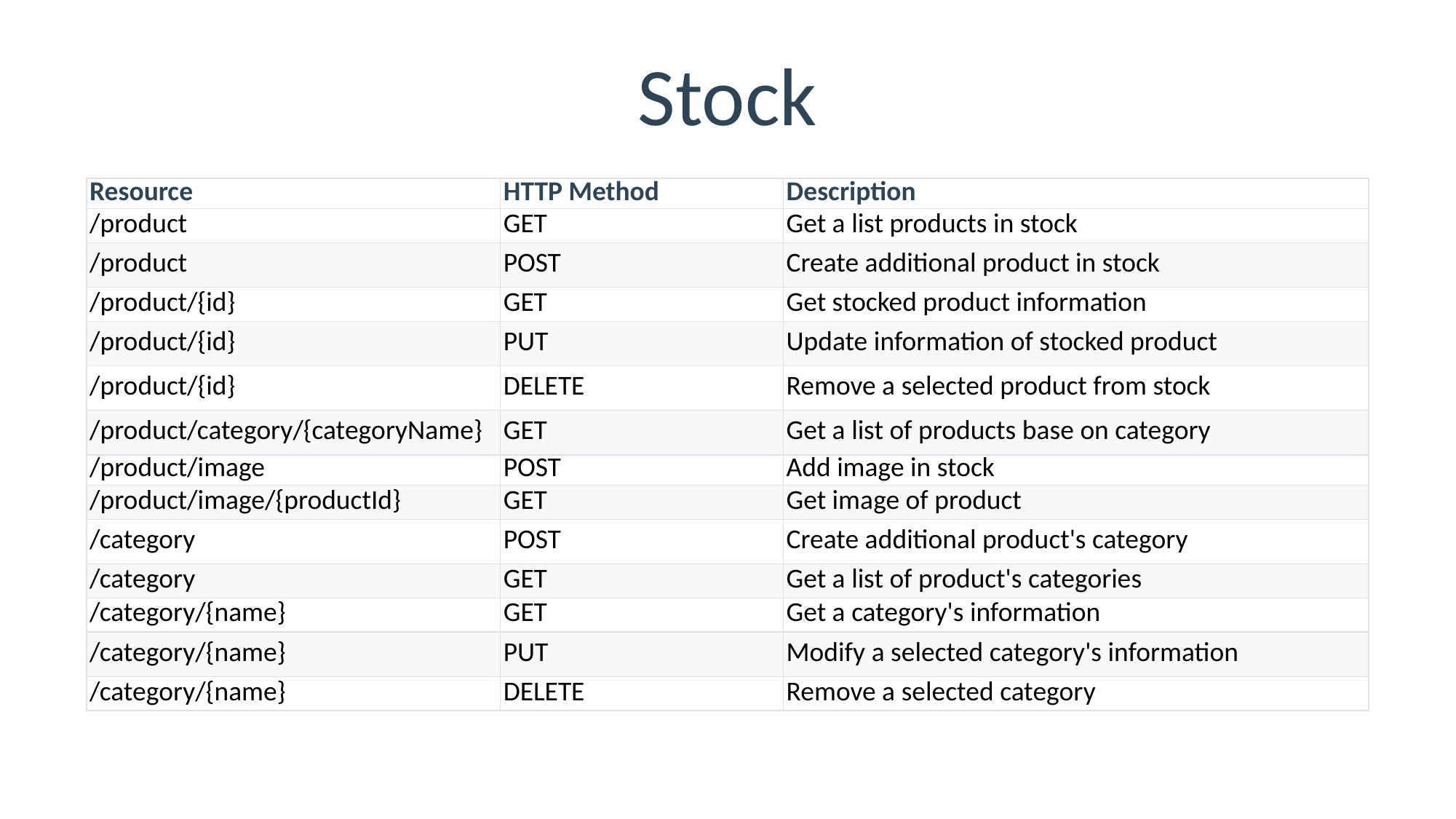

# Stock
| Resource | HTTP Method | Description |
| --- | --- | --- |
| /product | GET | Get a list products in stock |
| /product | POST | Create additional product in stock |
| /product/{id} | GET | Get stocked product information |
| /product/{id} | PUT | Update information of stocked product |
| /product/{id} | DELETE | Remove a selected product from stock |
| /product/category/{categoryName} | GET | Get a list of products base on category |
| /product/image | POST | Add image in stock |
| /product/image/{productId} | GET | Get image of product |
| /category | POST | Create additional product's category |
| /category | GET | Get a list of product's categories |
| /category/{name} | GET | Get a category's information |
| /category/{name} | PUT | Modify a selected category's information |
| /category/{name} | DELETE | Remove a selected category |